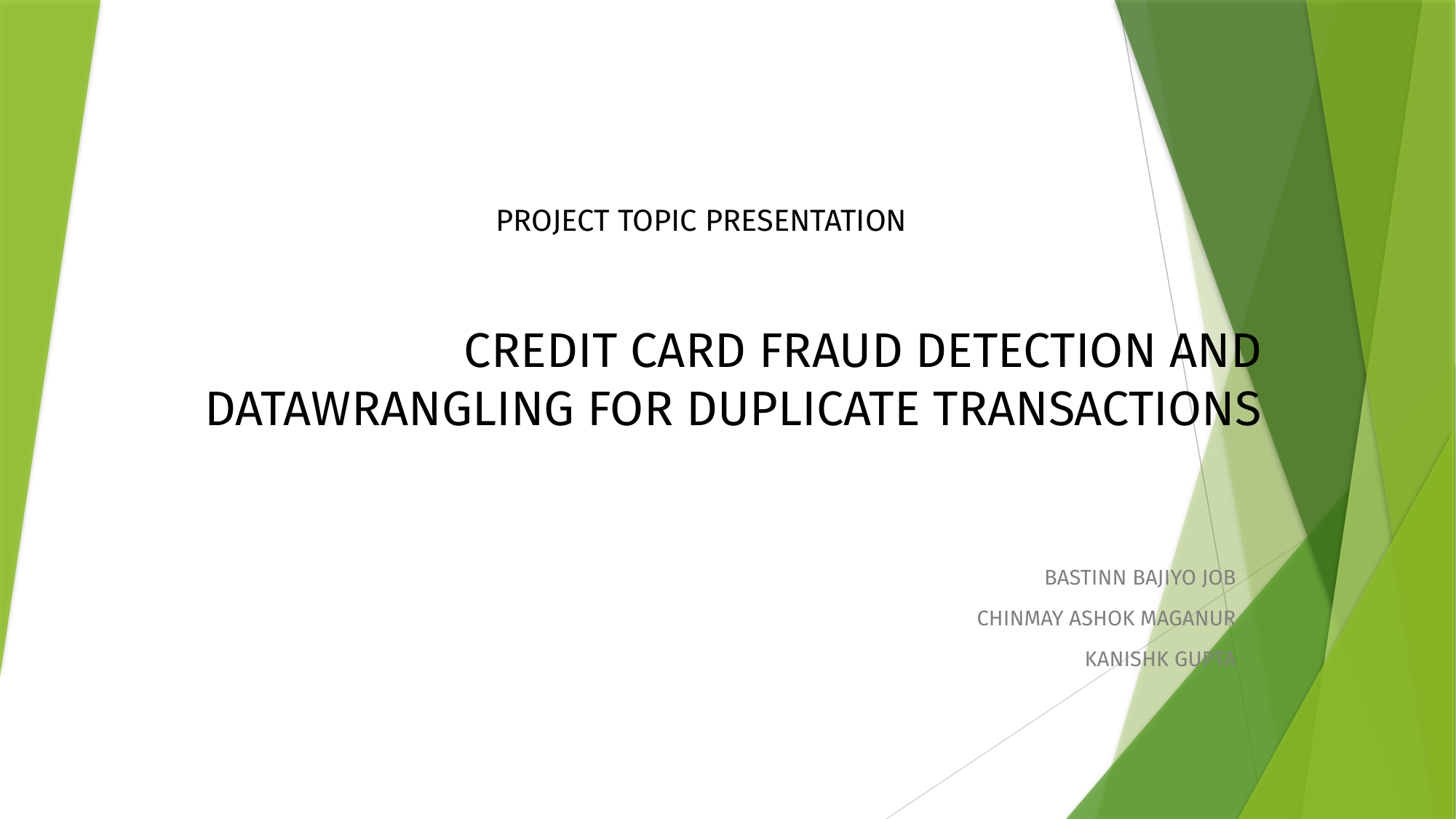

# CREDIT CARD FRAUD DETECTION AND DATAWRANGLING FOR DUPLICATE TRANSACTIONS
PROJECT TOPIC PRESENTATION
BASTINN BAJIYO JOB
CHINMAY ASHOK MAGANUR
KANISHK GUPTA